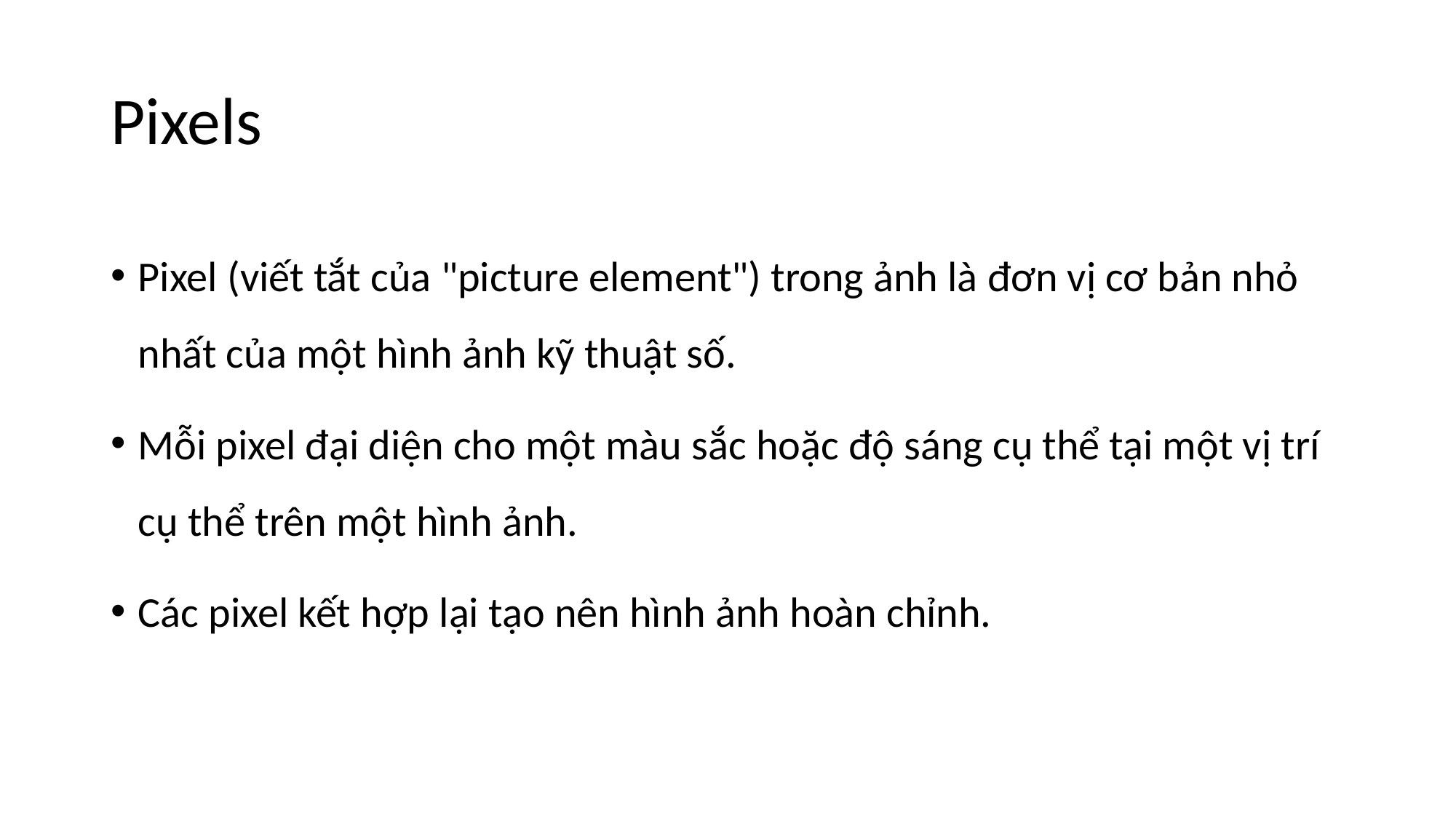

# Pixels
Pixel (viết tắt của "picture element") trong ảnh là đơn vị cơ bản nhỏ nhất của một hình ảnh kỹ thuật số.
Mỗi pixel đại diện cho một màu sắc hoặc độ sáng cụ thể tại một vị trí cụ thể trên một hình ảnh.
Các pixel kết hợp lại tạo nên hình ảnh hoàn chỉnh.